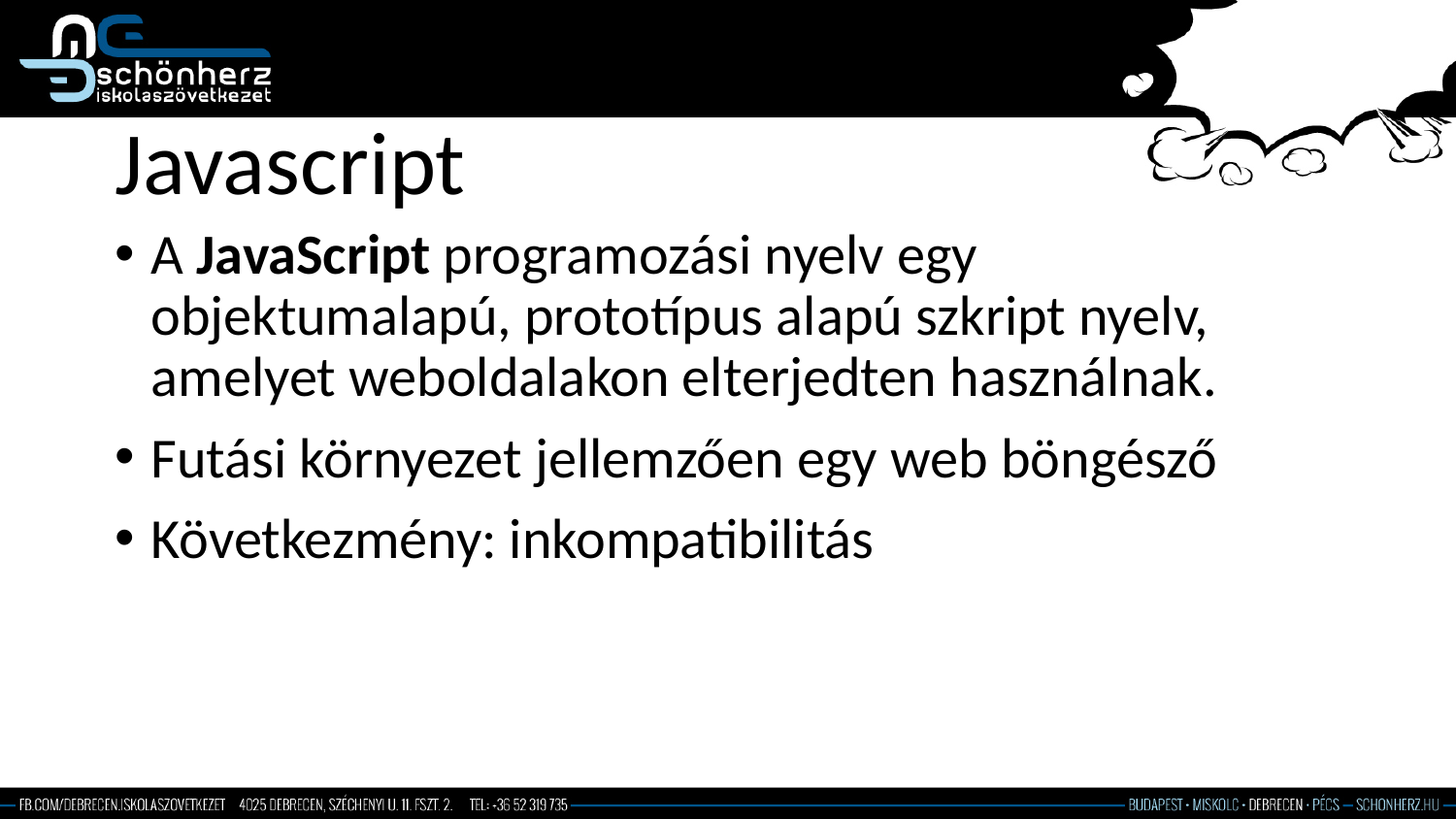

# Javascript
A JavaScript programozási nyelv egy objektumalapú, prototípus alapú szkript nyelv, amelyet weboldalakon elterjedten használnak.
Futási környezet jellemzően egy web böngésző
Következmény: inkompatibilitás